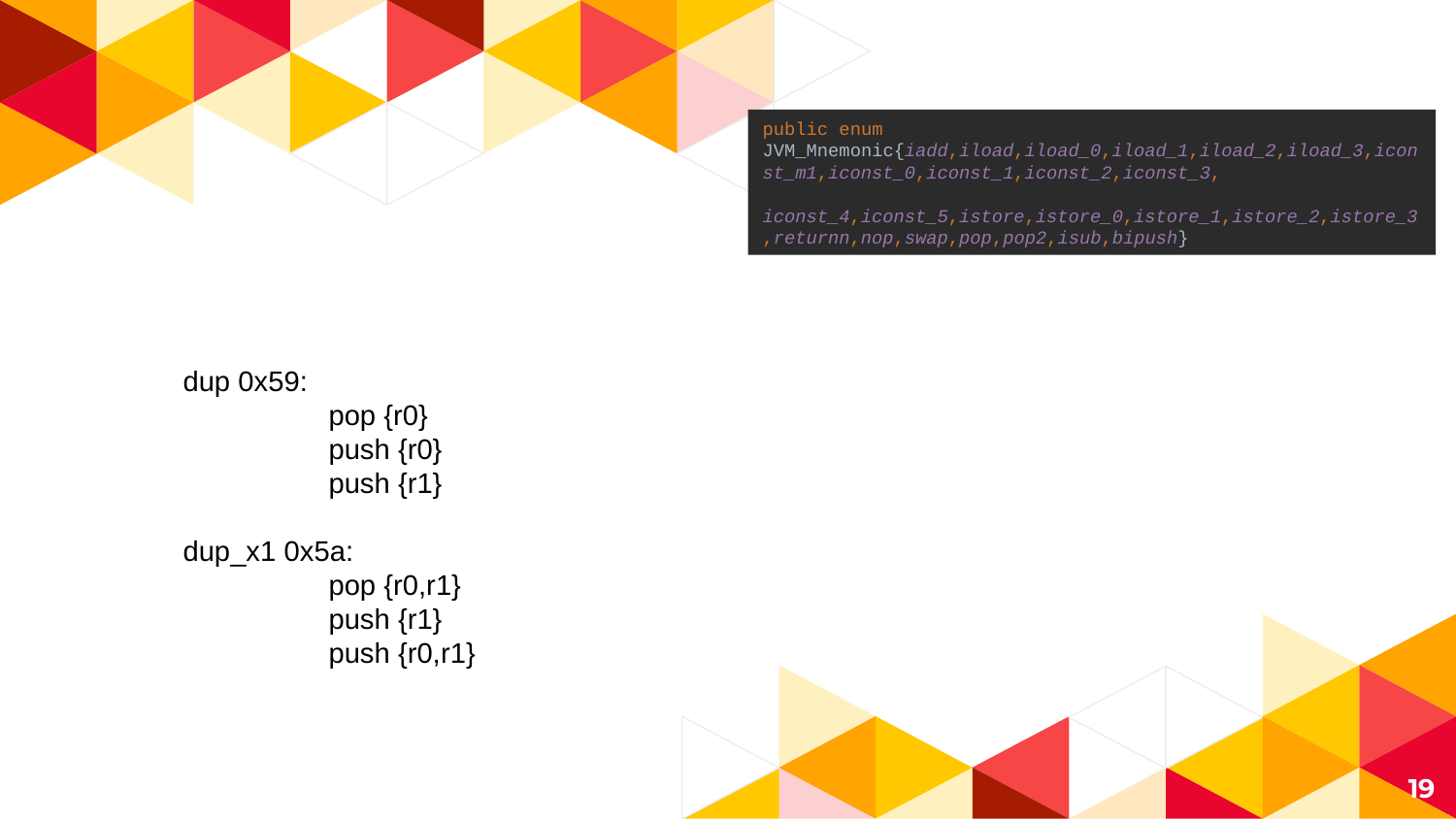

public enum JVM_Mnemonic{iadd,iload,iload_0,iload_1,iload_2,iload_3,iconst_m1,iconst_0,iconst_1,iconst_2,iconst_3,
    iconst_4,iconst_5,istore,istore_0,istore_1,istore_2,istore_3,returnn,nop,swap,pop,pop2,isub,bipush}
dup 0x59:
	pop {r0}
	push {r0}
	push {r1}

dup_x1 0x5a:
	pop {r0,r1}
	push {r1}
	push {r0,r1}
19